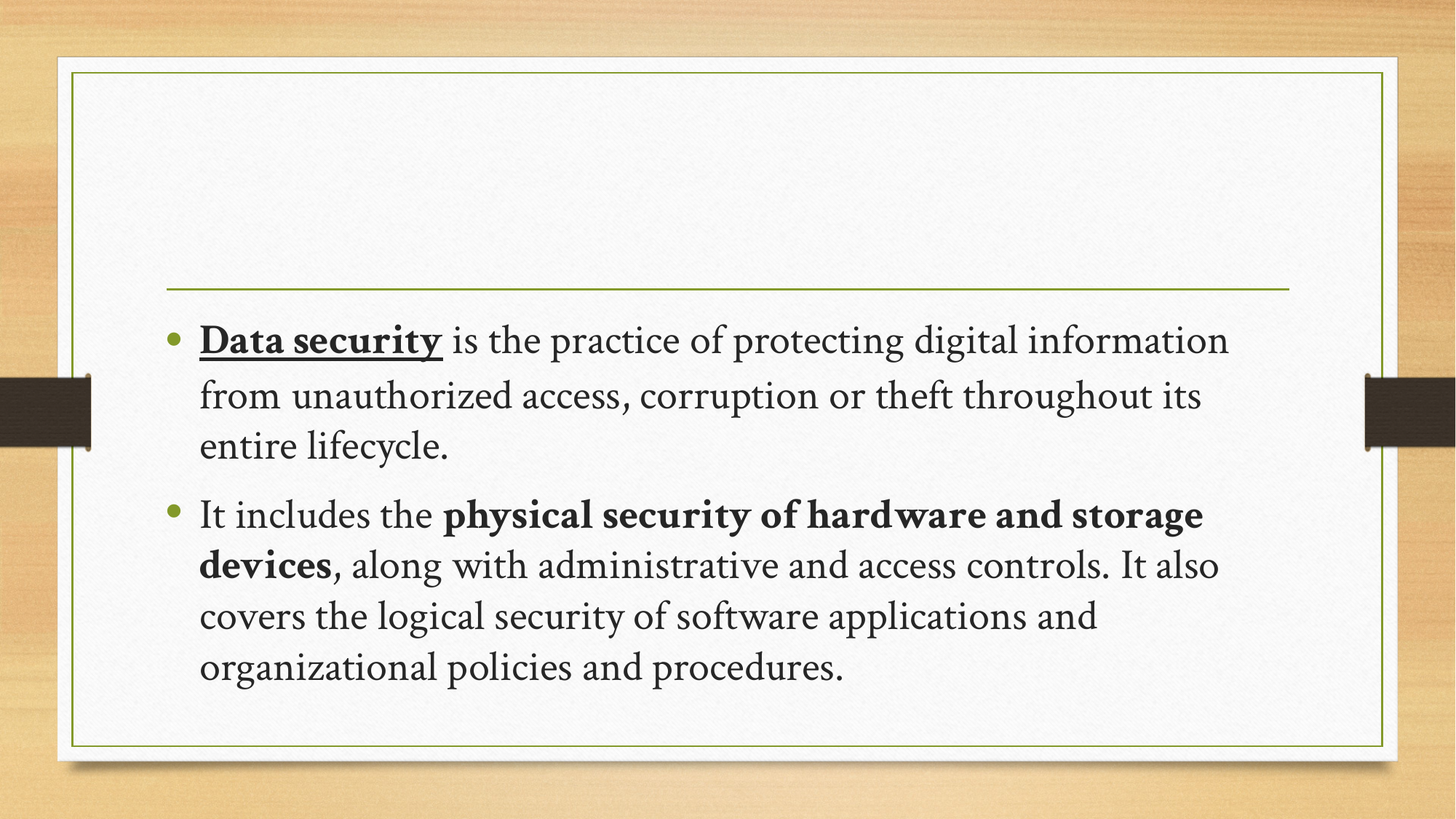

#
Data security is the practice of protecting digital information from unauthorized access, corruption or theft throughout its entire lifecycle.
It includes the physical security of hardware and storage devices, along with administrative and access controls. It also covers the logical security of software applications and organizational policies and procedures.